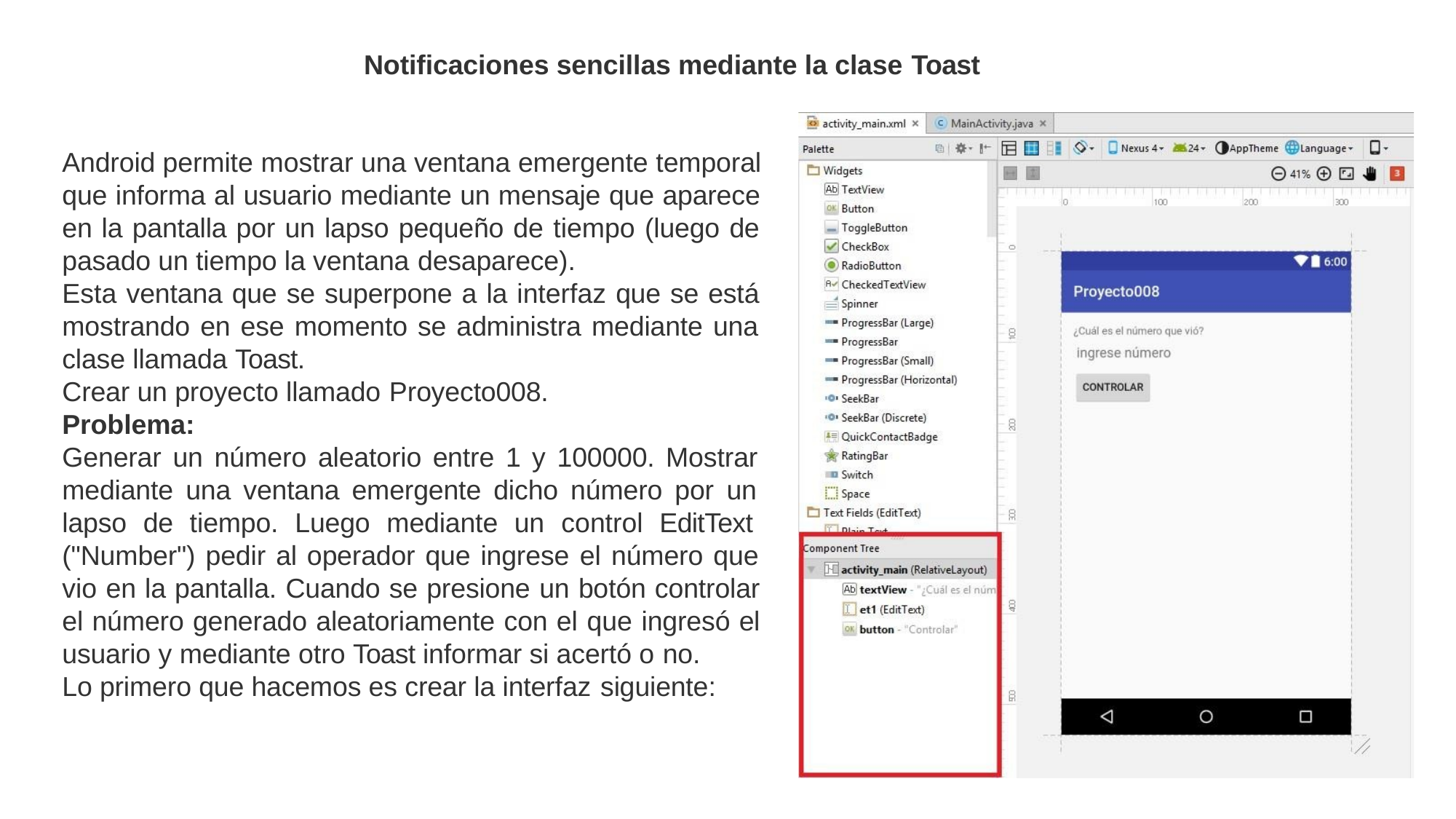

# Notificaciones sencillas mediante la clase Toast

Android permite mostrar una ventana emergente temporal  que informa al usuario mediante un mensaje que aparece  en la pantalla por un lapso pequeño de tiempo (luego de  pasado un tiempo la ventana desaparece).
Esta ventana que se superpone a la interfaz que se está  mostrando en ese momento se administra mediante una  clase llamada Toast.
Crear un proyecto llamado Proyecto008.
Problema:
Generar un número aleatorio entre 1 y 100000. Mostrar  mediante una ventana emergente dicho número por un  lapso de tiempo. Luego mediante un control EditText  ("Number") pedir al operador que ingrese el número que  vio en la pantalla. Cuando se presione un botón controlar  el número generado aleatoriamente con el que ingresó el  usuario y mediante otro Toast informar si acertó o no.
Lo primero que hacemos es crear la interfaz siguiente: